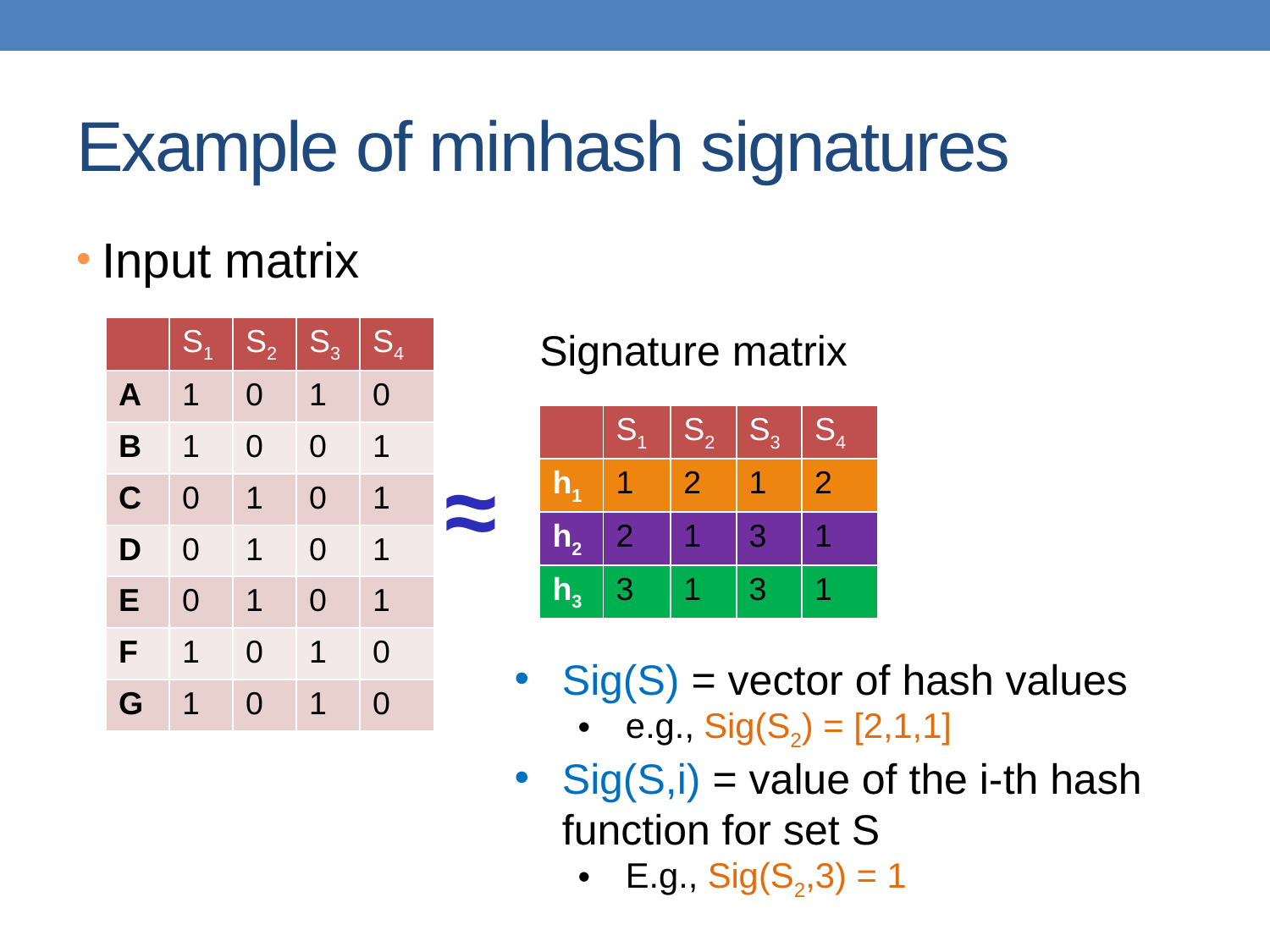

# Example of minhash signatures
Input matrix
Signature matrix
|  | S1 | S2 | S3 | S4 |
| --- | --- | --- | --- | --- |
| A | 1 | 0 | 1 | 0 |
| B | 1 | 0 | 0 | 1 |
| C | 0 | 1 | 0 | 1 |
| D | 0 | 1 | 0 | 1 |
| E | 0 | 1 | 0 | 1 |
| F | 1 | 0 | 1 | 0 |
| G | 1 | 0 | 1 | 0 |
|  | S1 | S2 | S3 | S4 |
| --- | --- | --- | --- | --- |
| h1 | 1 | 2 | 1 | 2 |
| h2 | 2 | 1 | 3 | 1 |
| h3 | 3 | 1 | 3 | 1 |
≈
Sig(S) = vector of hash values
e.g., Sig(S2) = [2,1,1]
Sig(S,i) = value of the i-th hash function for set S
E.g., Sig(S2,3) = 1